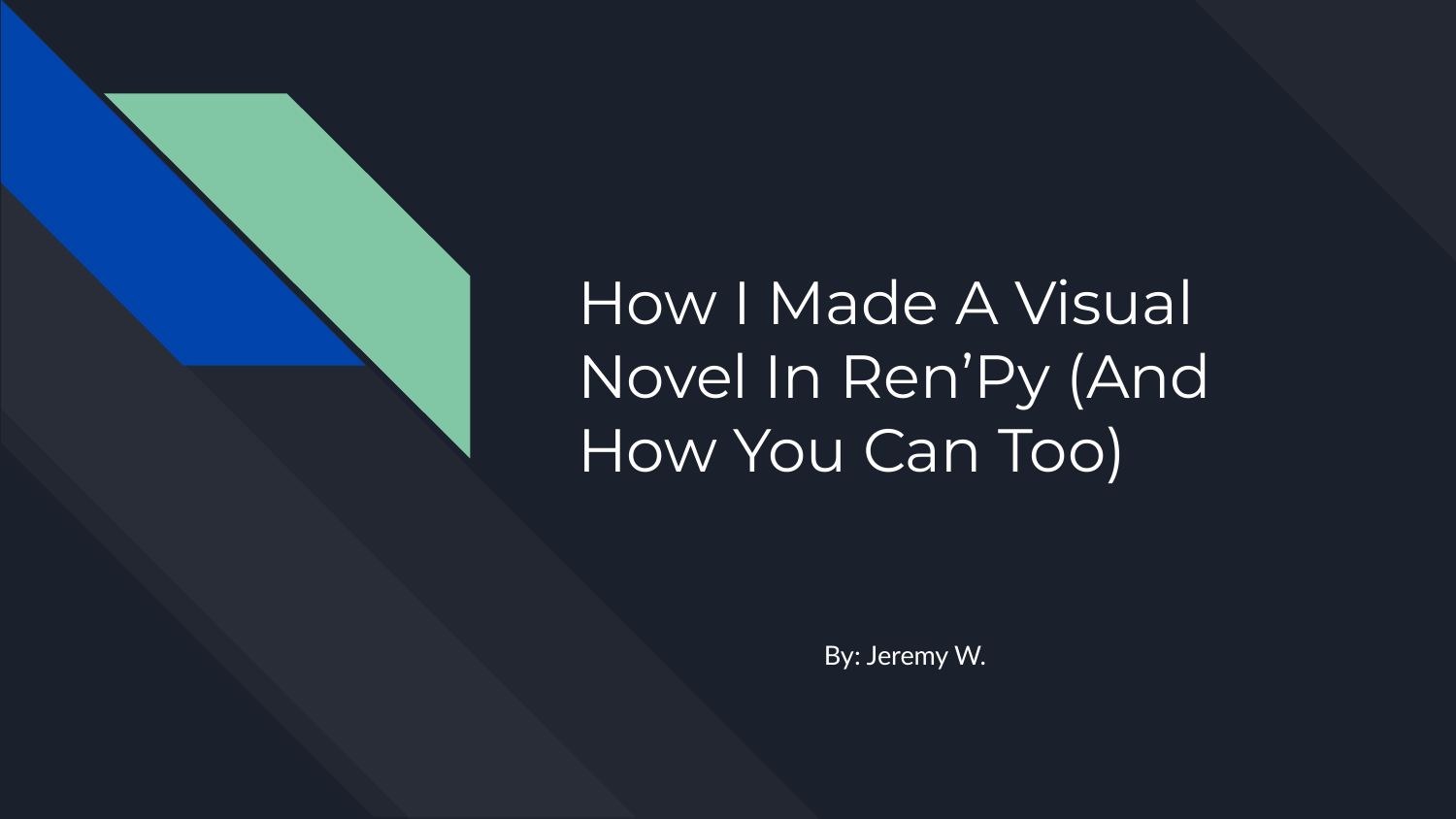

# How I Made A Visual Novel In Ren’Py (And How You Can Too)
By: Jeremy W.